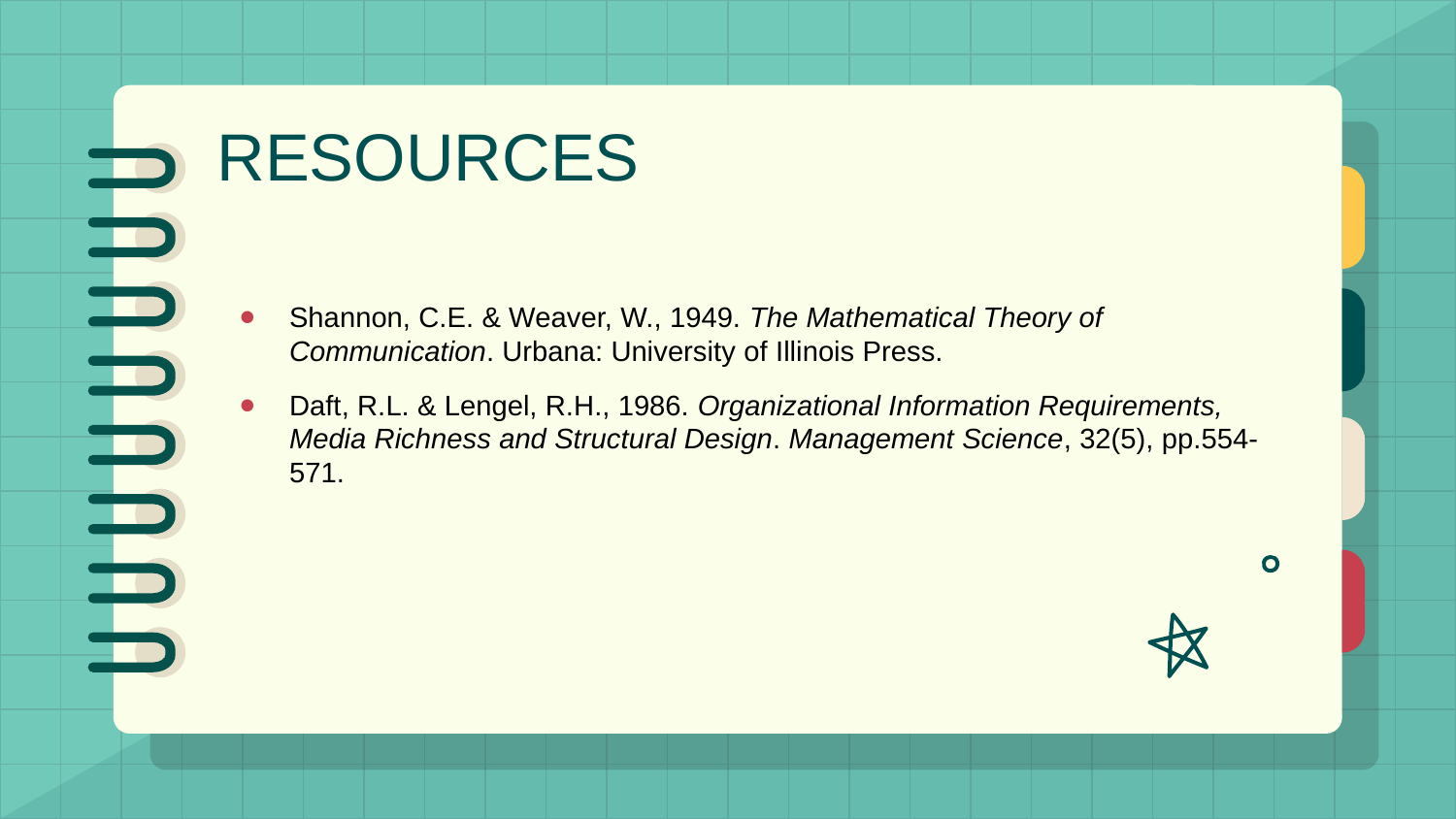

# RESOURCES
Shannon, C.E. & Weaver, W., 1949. The Mathematical Theory of Communication. Urbana: University of Illinois Press.
Daft, R.L. & Lengel, R.H., 1986. Organizational Information Requirements, Media Richness and Structural Design. Management Science, 32(5), pp.554-571.